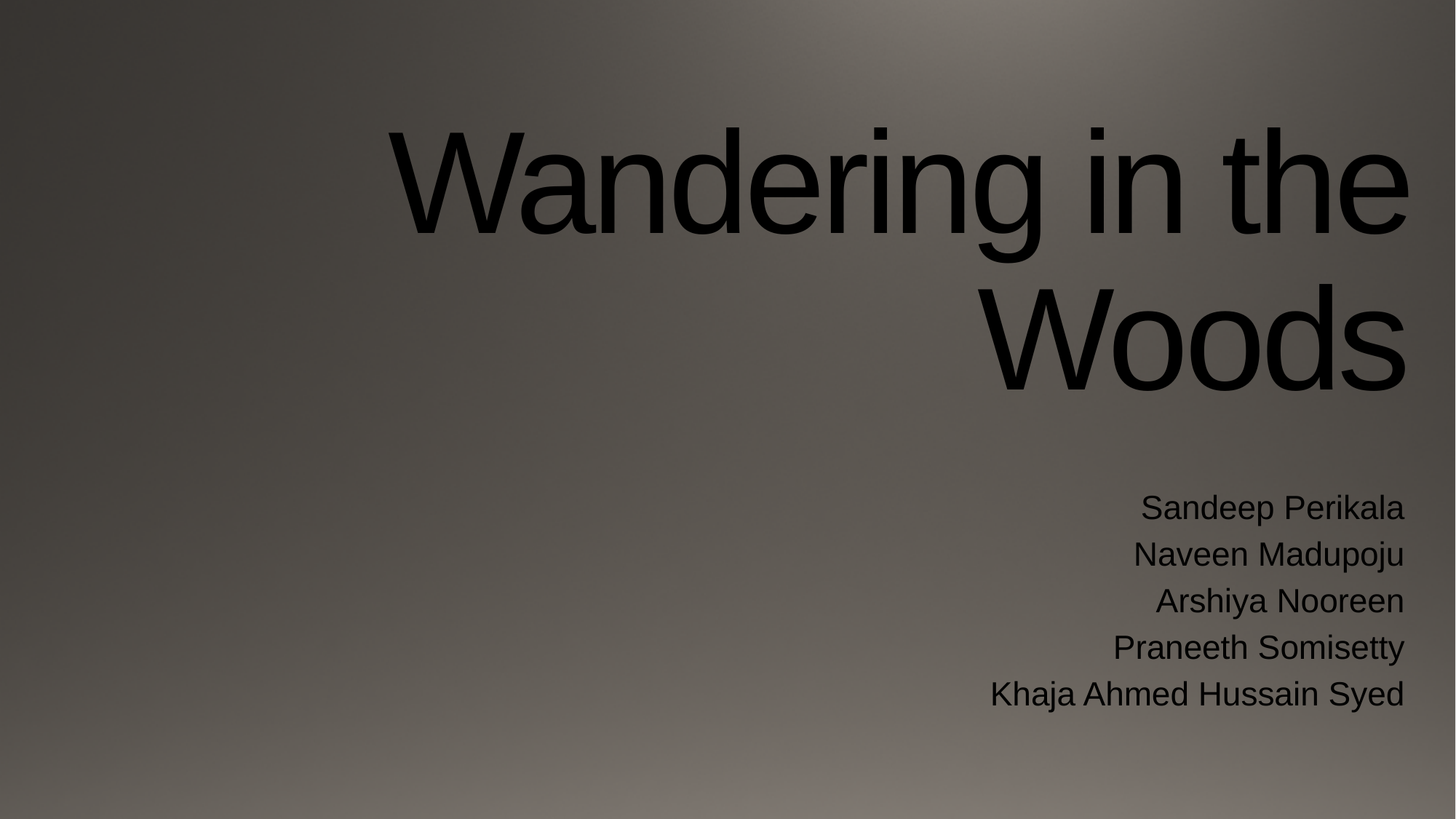

# Wandering in the Woods
Sandeep Perikala
Naveen Madupoju
Arshiya Nooreen
Praneeth Somisetty
Khaja Ahmed Hussain Syed